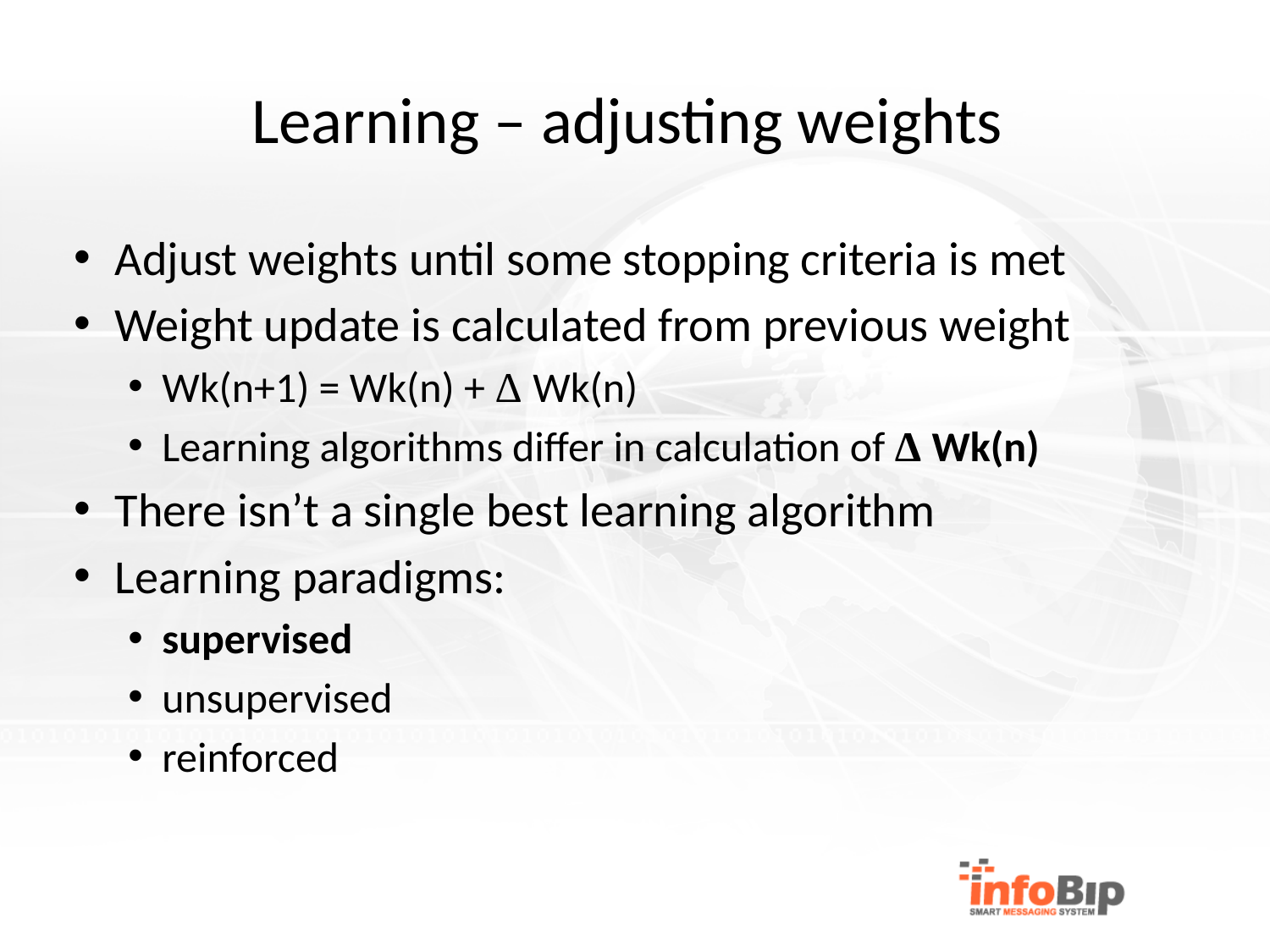

# Learning – adjusting weights
Adjust weights until some stopping criteria is met
Weight update is calculated from previous weight
Wk(n+1) = Wk(n) + Δ Wk(n)
Learning algorithms differ in calculation of Δ Wk(n)
There isn’t a single best learning algorithm
Learning paradigms:
supervised
unsupervised
reinforced